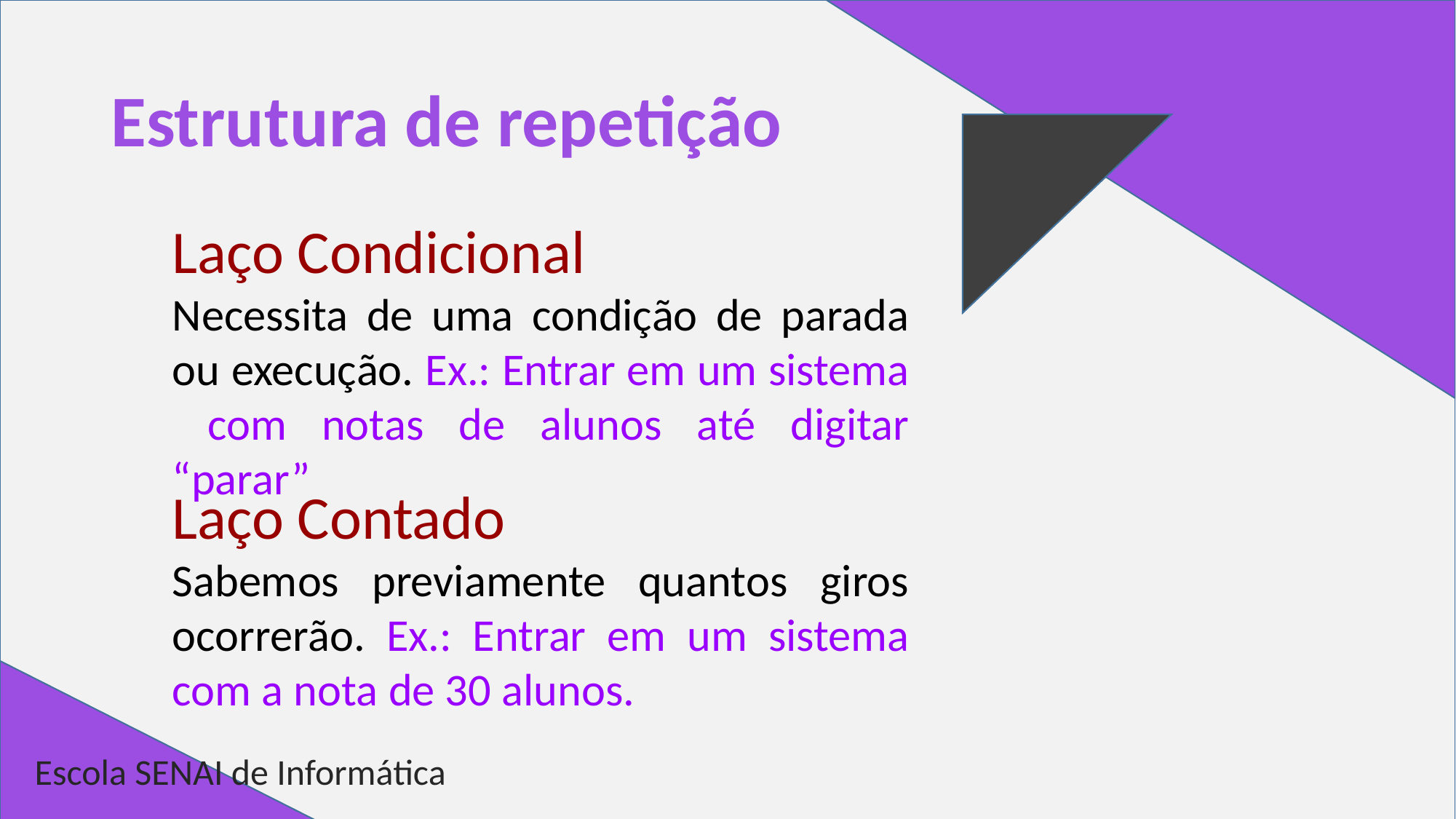

# Estrutura de repetição
Laço Condicional
Necessita de uma condição de parada ou execução. Ex.: Entrar em um sistema  com notas de alunos até digitar “parar”
Laço Contado
Sabemos previamente quantos giros ocorrerão. Ex.: Entrar em um sistema com a nota de 30 alunos.